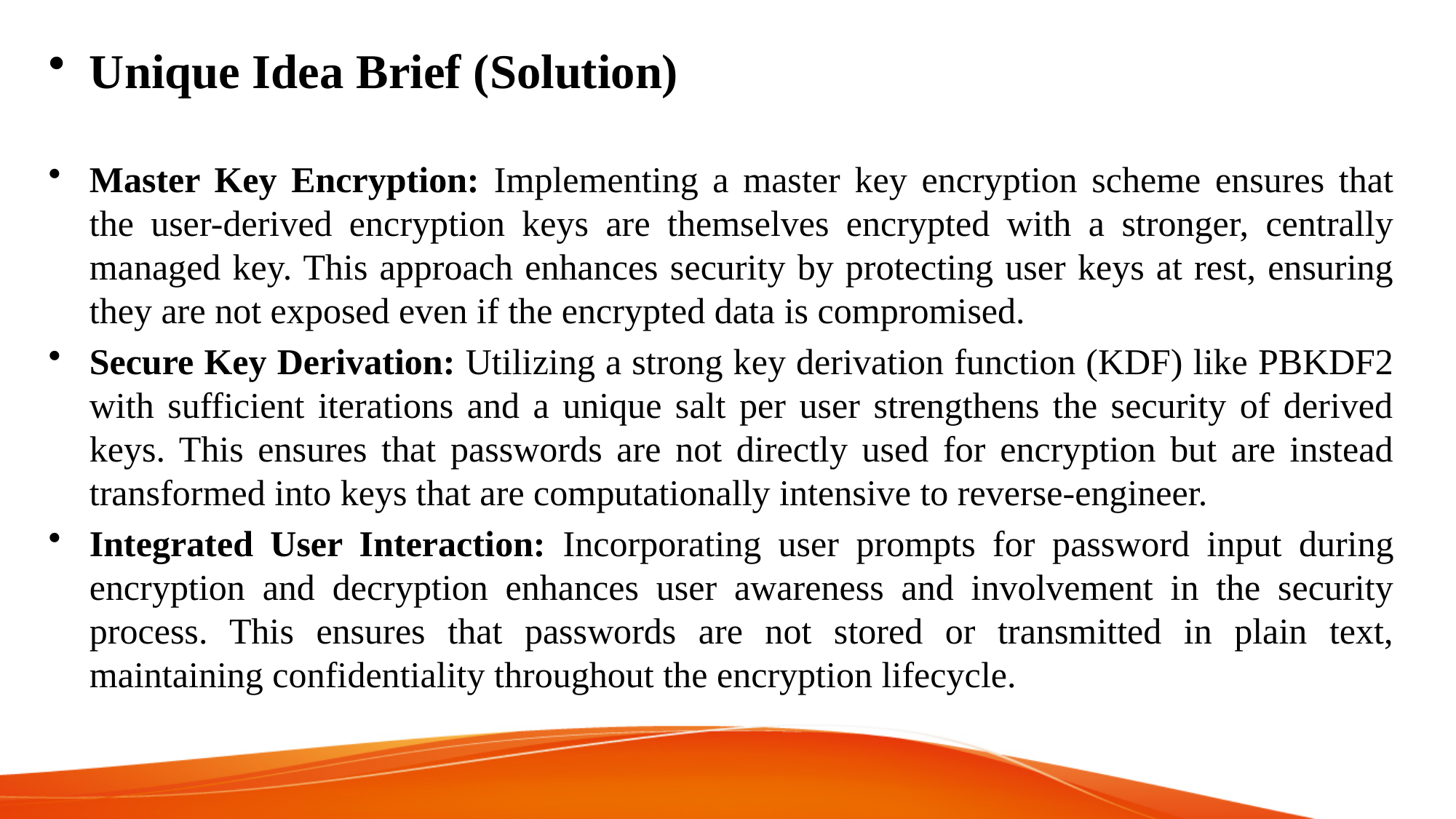

Unique Idea Brief (Solution)

Master Key Encryption: Implementing a master key encryption scheme ensures that the user-derived encryption keys are themselves encrypted with a stronger, centrally managed key. This approach enhances security by protecting user keys at rest, ensuring they are not exposed even if the encrypted data is compromised.
Secure Key Derivation: Utilizing a strong key derivation function (KDF) like PBKDF2 with sufficient iterations and a unique salt per user strengthens the security of derived keys. This ensures that passwords are not directly used for encryption but are instead transformed into keys that are computationally intensive to reverse-engineer.
Integrated User Interaction: Incorporating user prompts for password input during encryption and decryption enhances user awareness and involvement in the security process. This ensures that passwords are not stored or transmitted in plain text, maintaining confidentiality throughout the encryption lifecycle.